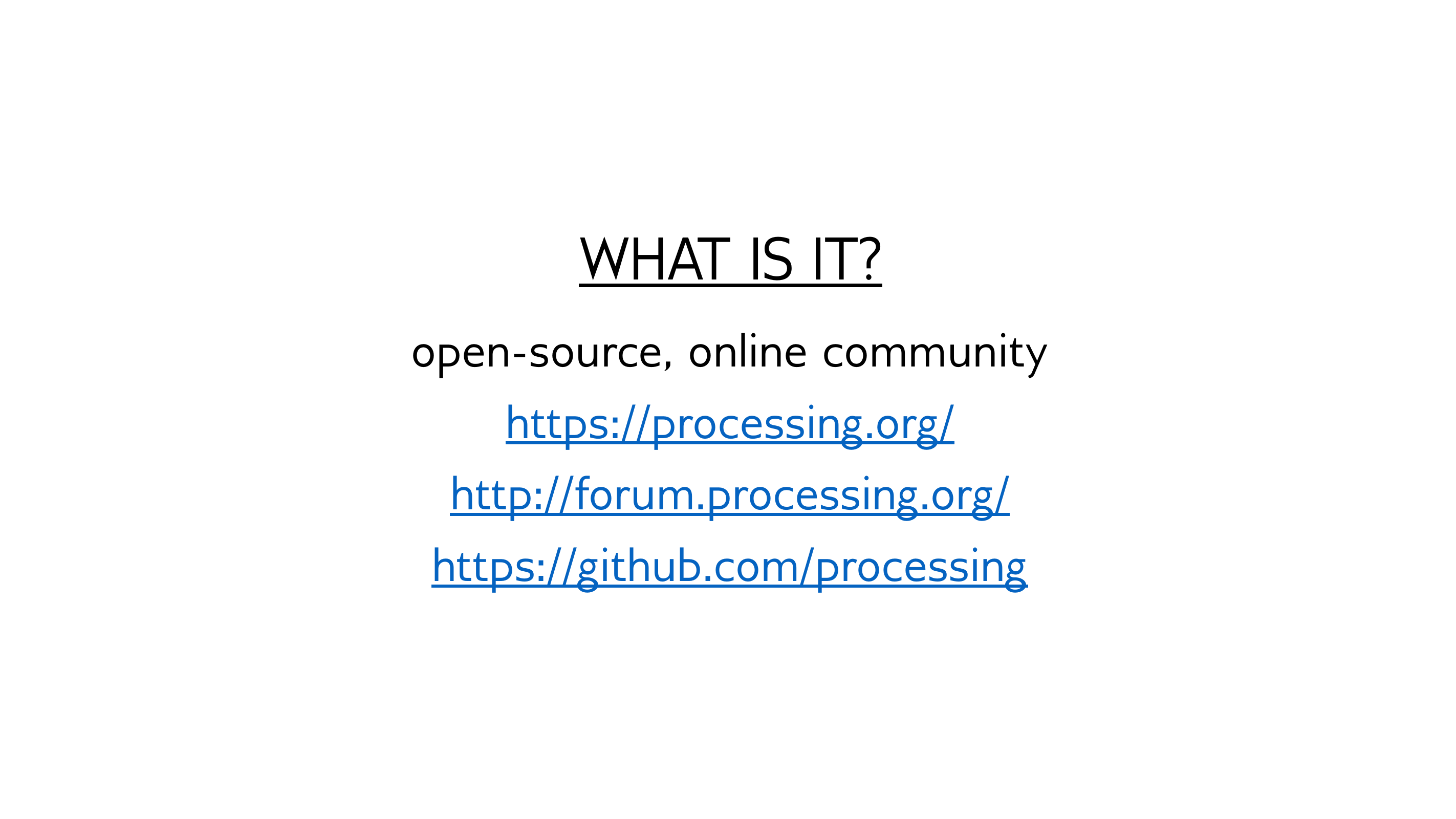

what is it?
open-source, online community
https://processing.org/
http://forum.processing.org/
https://github.com/processing
21